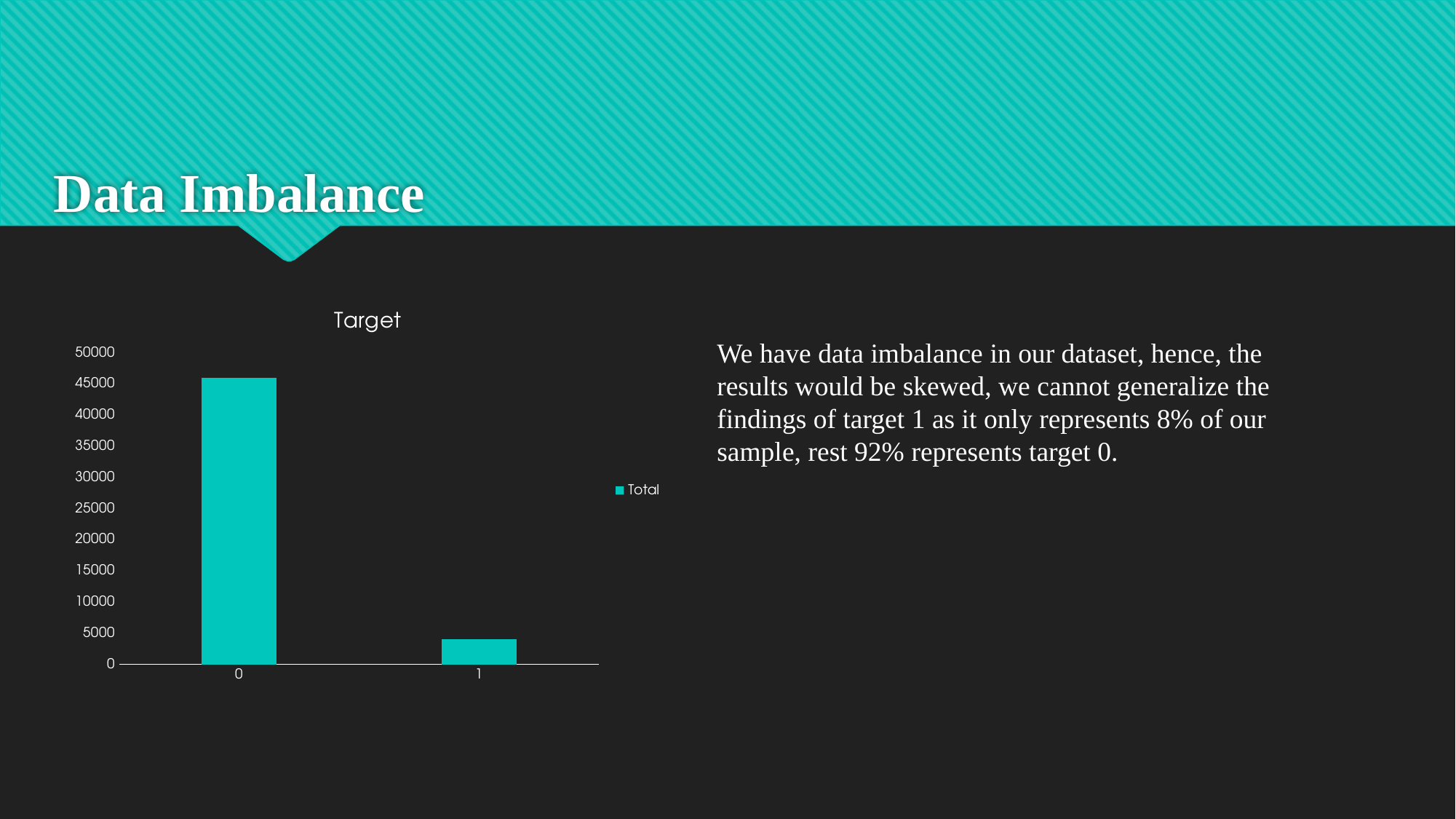

# Data Imbalance

### Chart: Target

| Category | Total |
|---|---|
| 0 | 45973.0 |
| 1 | 4026.0 |
We have data imbalance in our dataset, hence, the results would be skewed, we cannot generalize the findings of target 1 as it only represents 8% of our sample, rest 92% represents target 0.